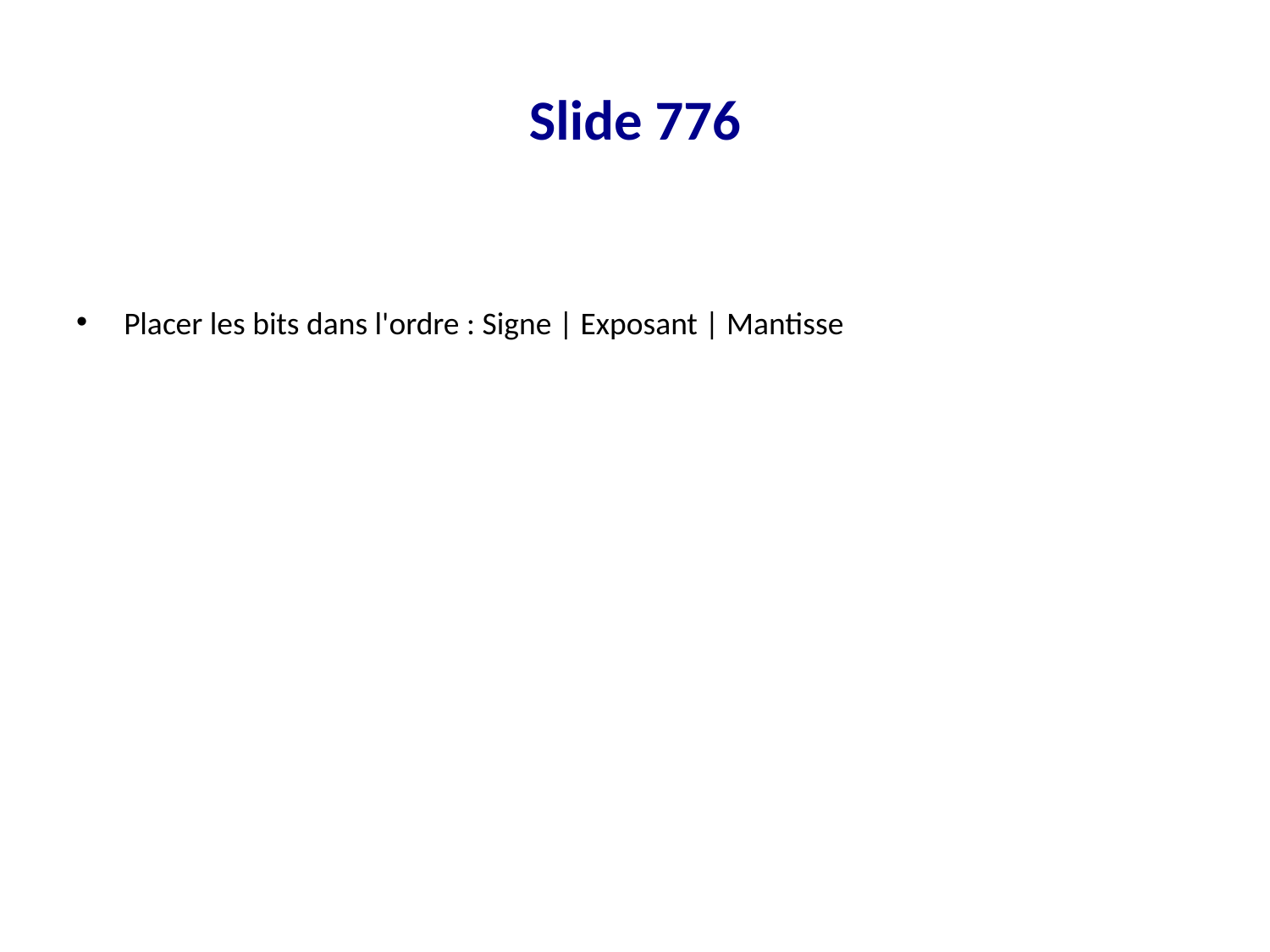

# Slide 776

Placer les bits dans l'ordre : Signe | Exposant | Mantisse